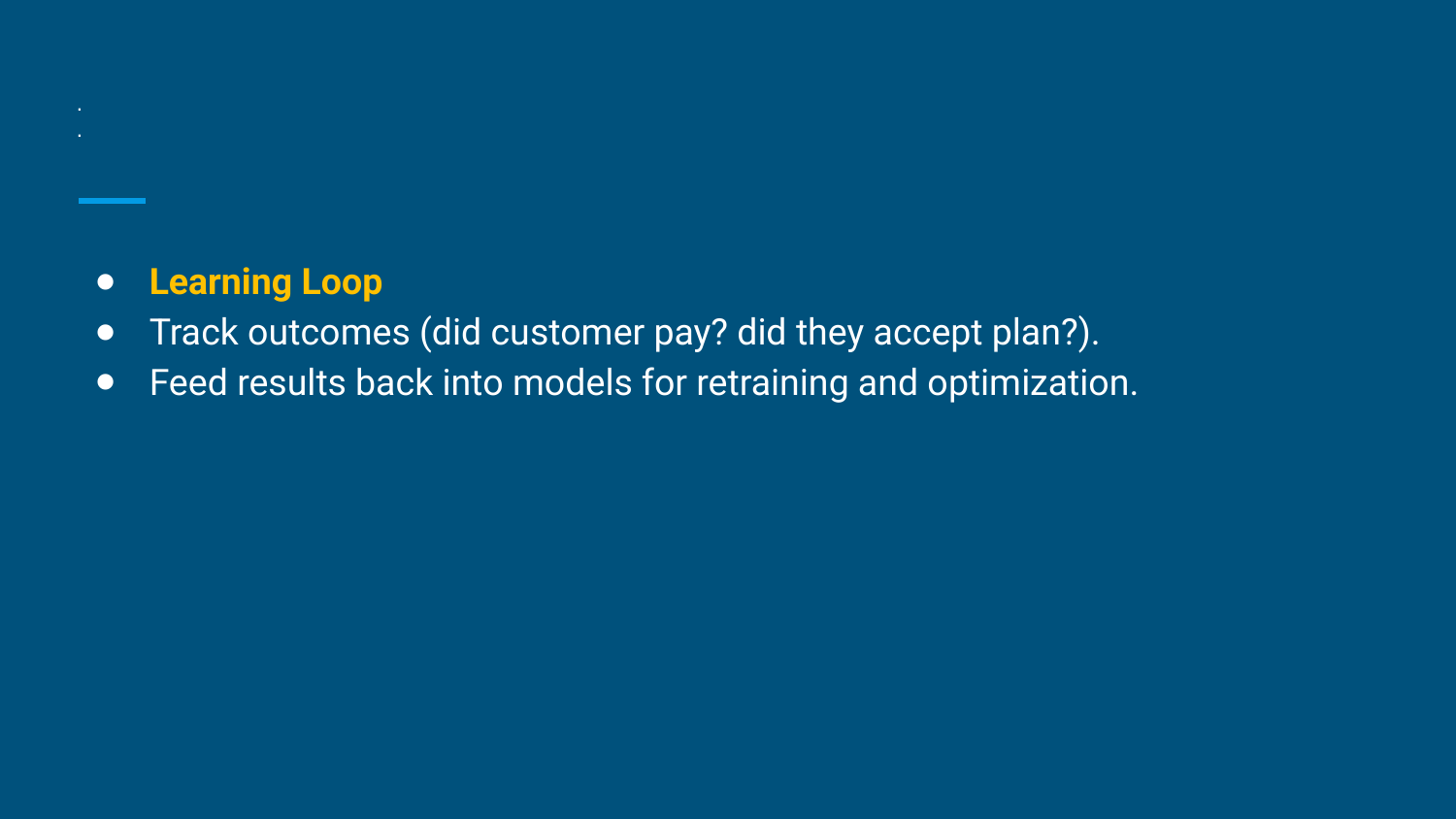

# . .
Learning Loop
Track outcomes (did customer pay? did they accept plan?).
Feed results back into models for retraining and optimization.